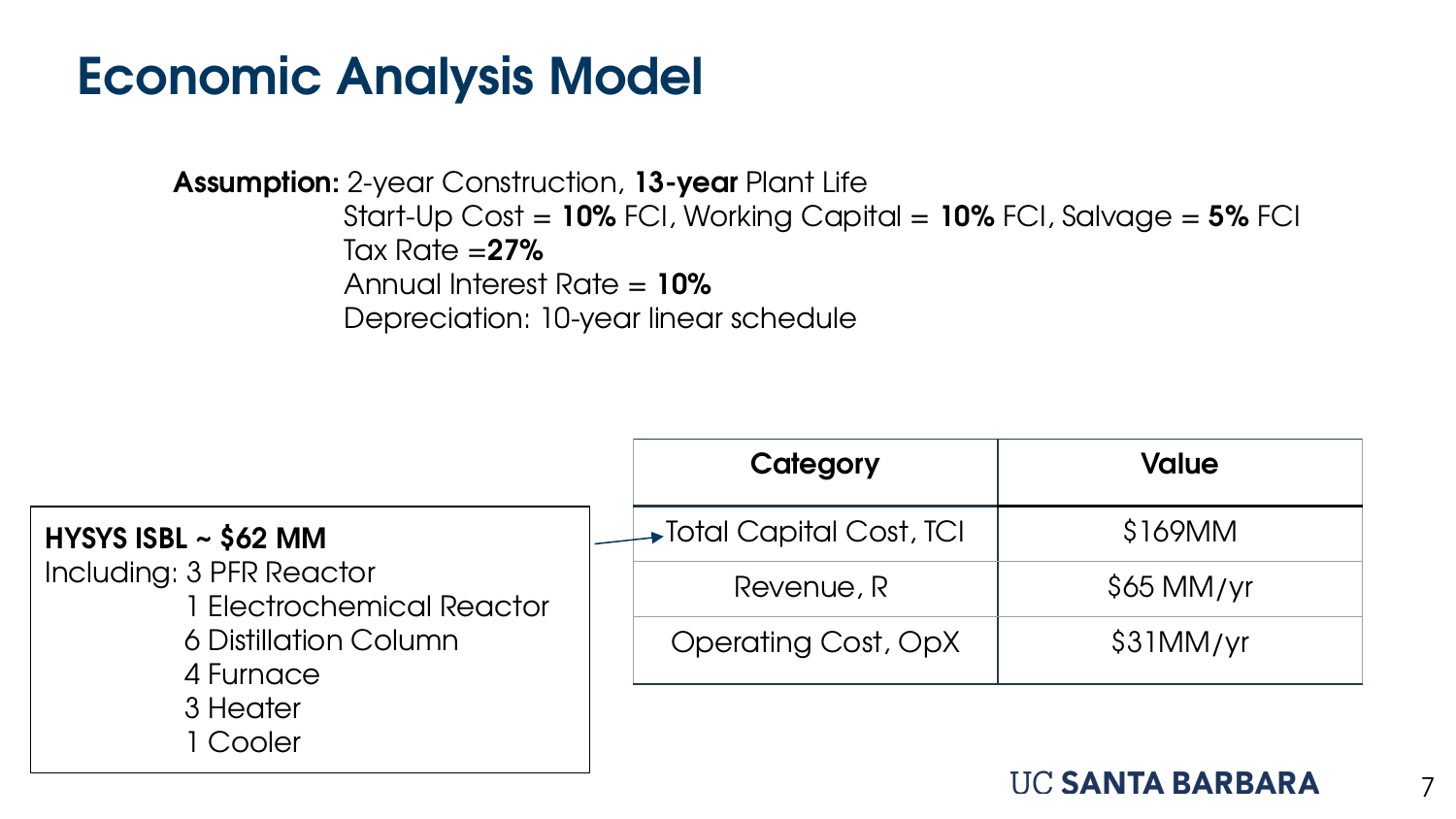

# Economic Analysis Model
Assumption: 2-year Construction, 13-year Plant Life
                      Start-Up Cost = 10% FCI, Working Capital = 10% FCI, Salvage = 5% FCI
                      Tax Rate =27%
                      Annual Interest Rate = 10%
                      Depreciation: 10-year linear schedule
| Category | Value |
| --- | --- |
| Total Capital Cost, TCI | $169MM |
| Revenue, R | $65 MM/yr |
| Operating Cost, OpX | $31MM/yr |
HYSYS ISBL ~ $62 MM
Including: 3 PFR Reactor
                  1 Electrochemical Reactor
                  6 Distillation Column
                  4 Furnace
                  3 Heater
                  1 Cooler

7